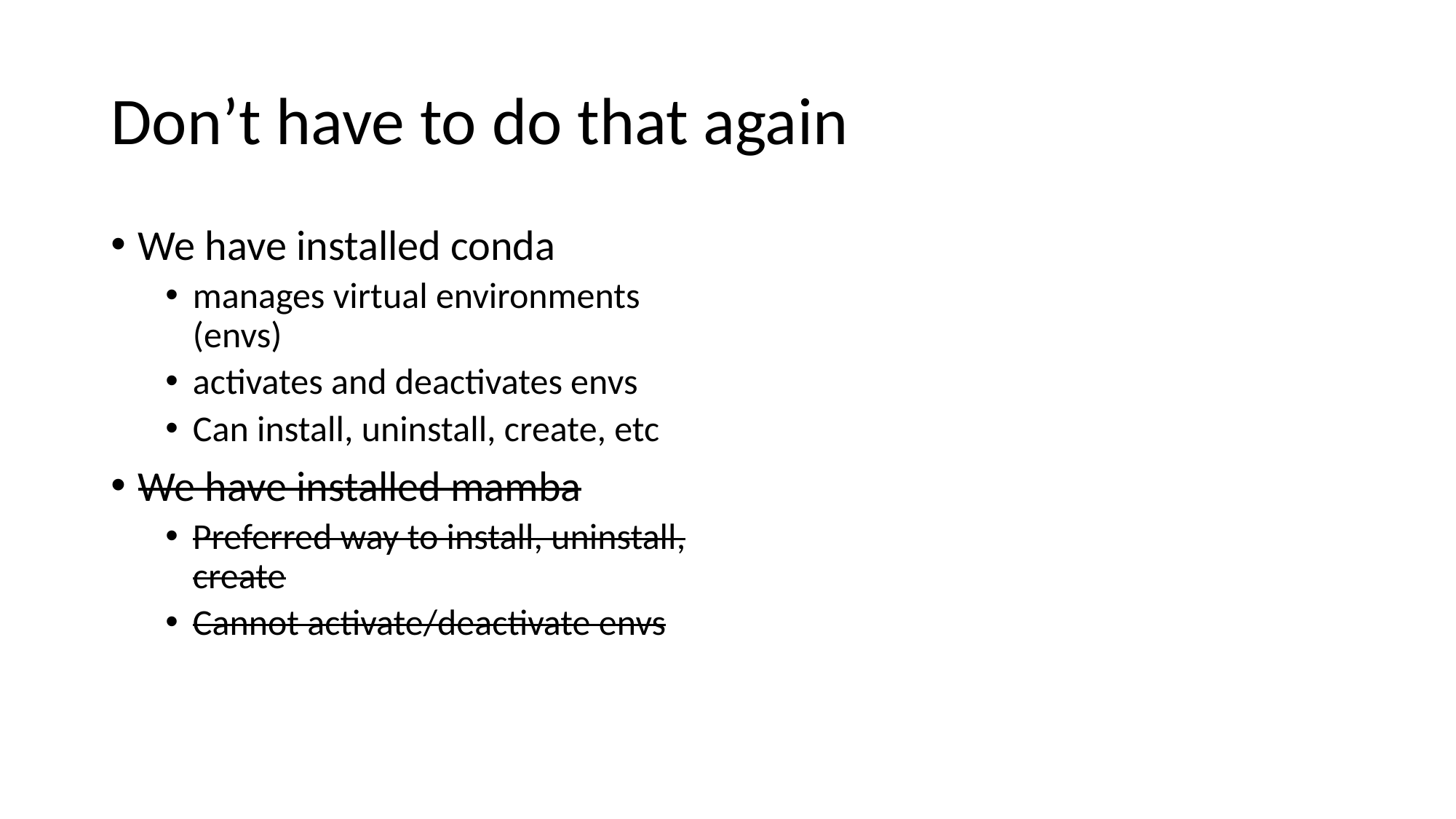

# Don’t have to do that again
We have installed conda
manages virtual environments (envs)
activates and deactivates envs
Can install, uninstall, create, etc
We have installed mamba
Preferred way to install, uninstall, create
Cannot activate/deactivate envs